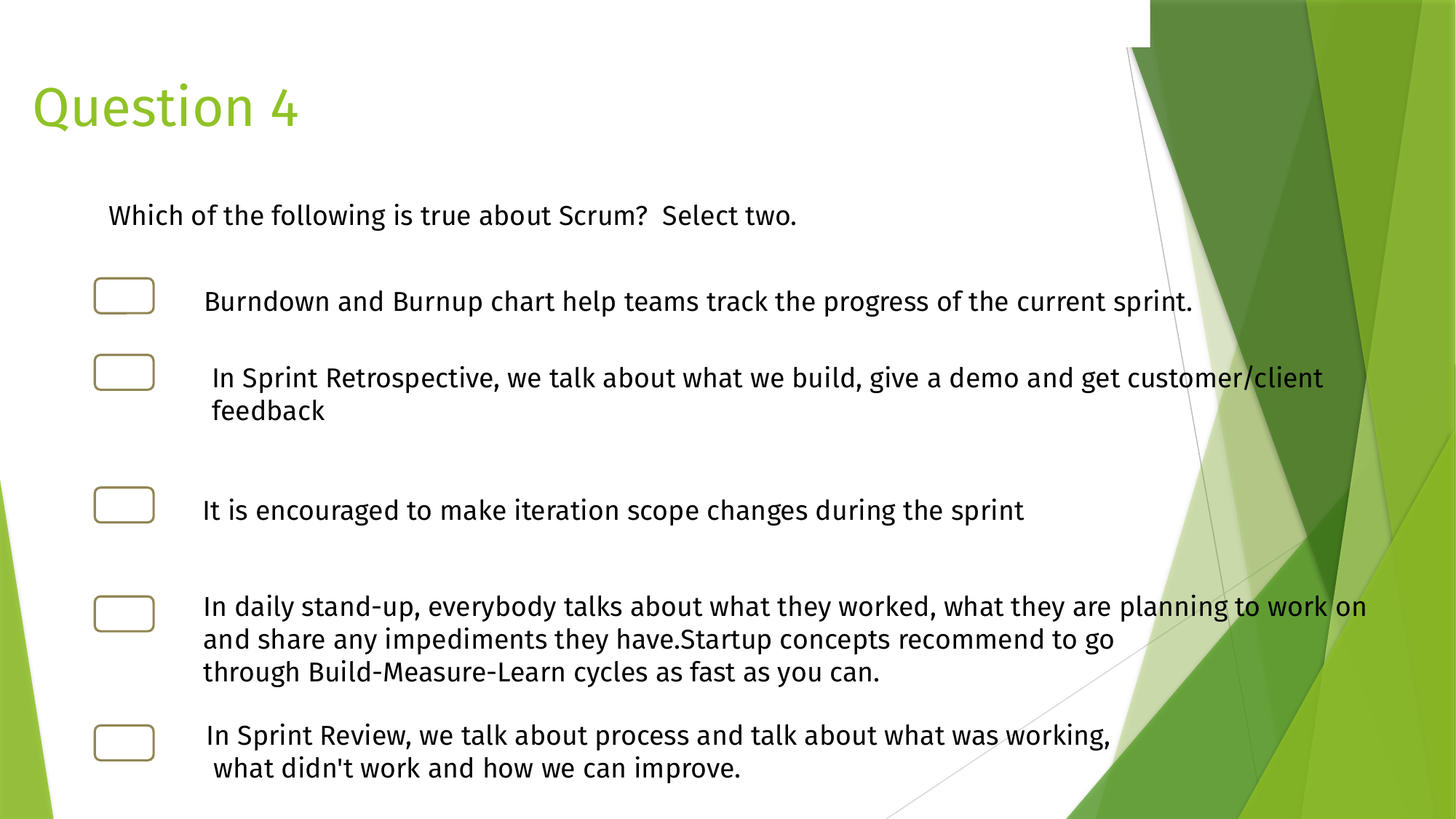

In Lean Startup, you try to validate/invalidate your assumptions (crucial for the success of your product) as fast as you can.

# Question 4
Which of the following is true about Scrum?  Select two.
Burndown and Burnup chart help teams track the progress of the current sprint.

In Sprint Retrospective, we talk about what we build, give a demo and get customer/client
feedback

It is encouraged to make iteration scope changes during the sprint

In daily stand-up, everybody talks about what they worked, what they are planning to work on
and share any impediments they have.Startup concepts recommend to go
through Build-Measure-Learn cycles as fast as you can.

In Sprint Review, we talk about process and talk about what was working,
 what didn't work and how we can improve.